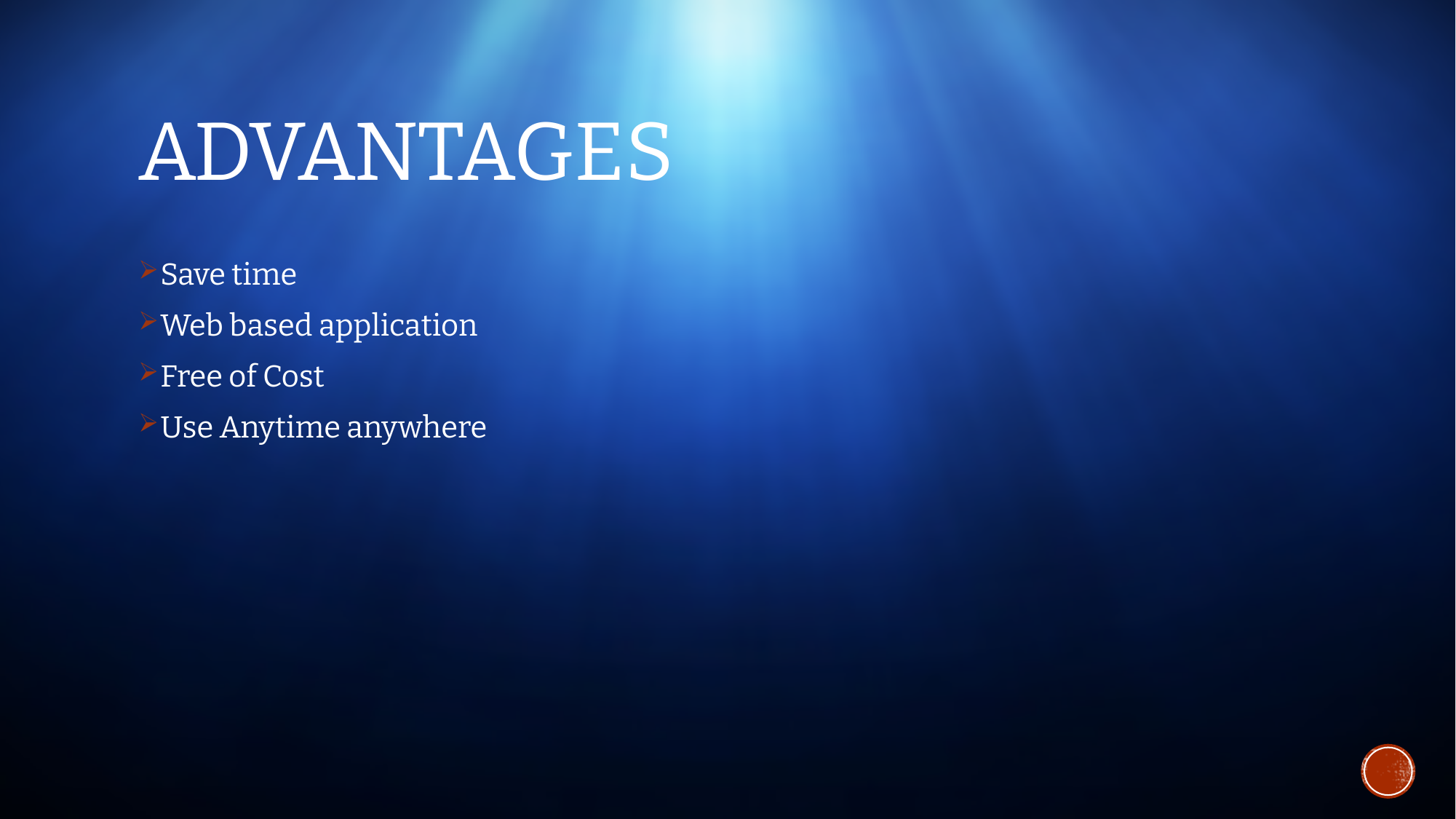

# advantages
Save time
Web based application
Free of Cost
Use Anytime anywhere